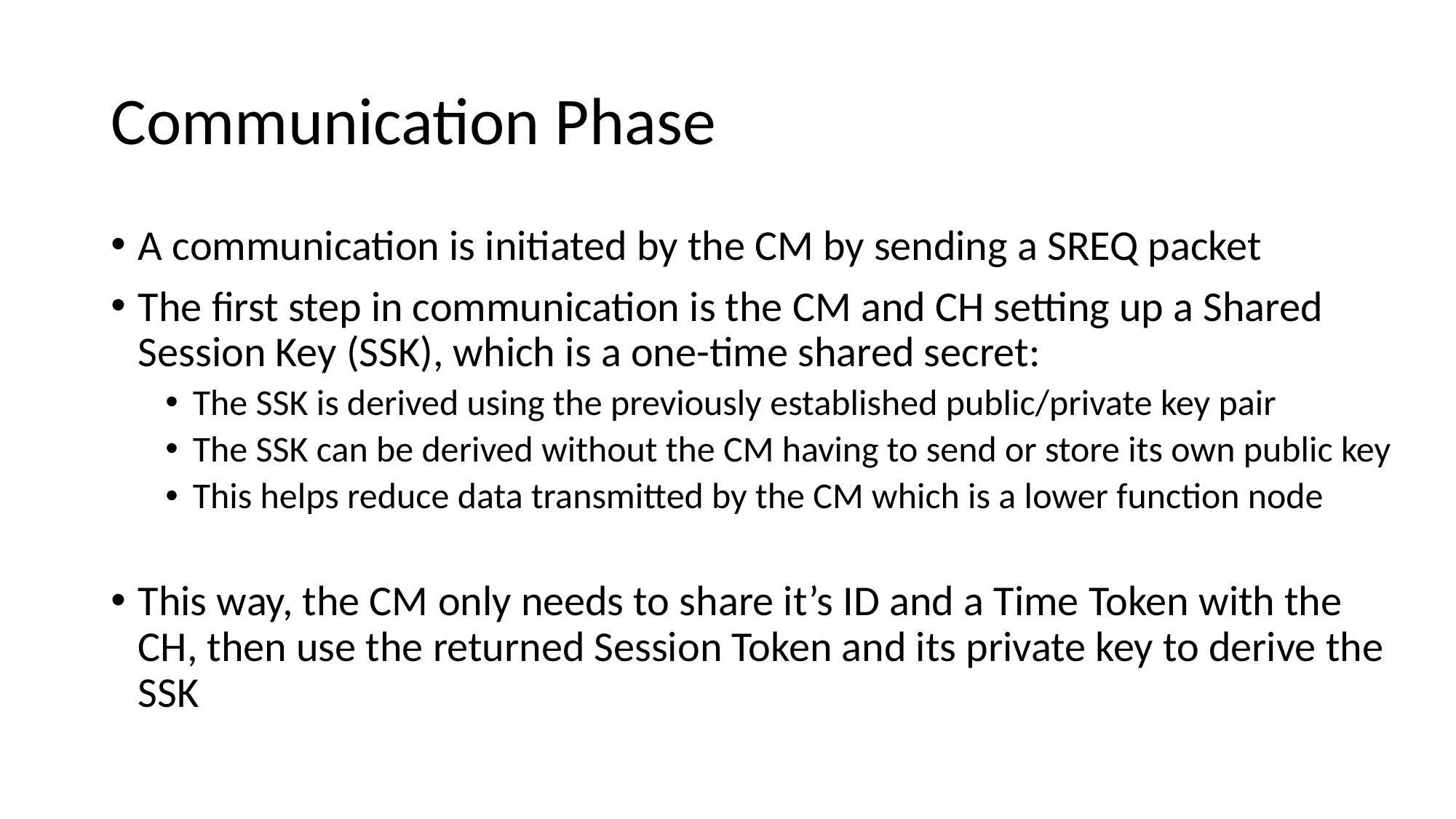

# Communication Phase
A communication is initiated by the CM by sending a SREQ packet
The first step in communication is the CM and CH setting up a Shared Session Key (SSK), which is a one-time shared secret:
The SSK is derived using the previously established public/private key pair
The SSK can be derived without the CM having to send or store its own public key
This helps reduce data transmitted by the CM which is a lower function node

This way, the CM only needs to share it’s ID and a Time Token with the CH, then use the returned Session Token and its private key to derive the SSK